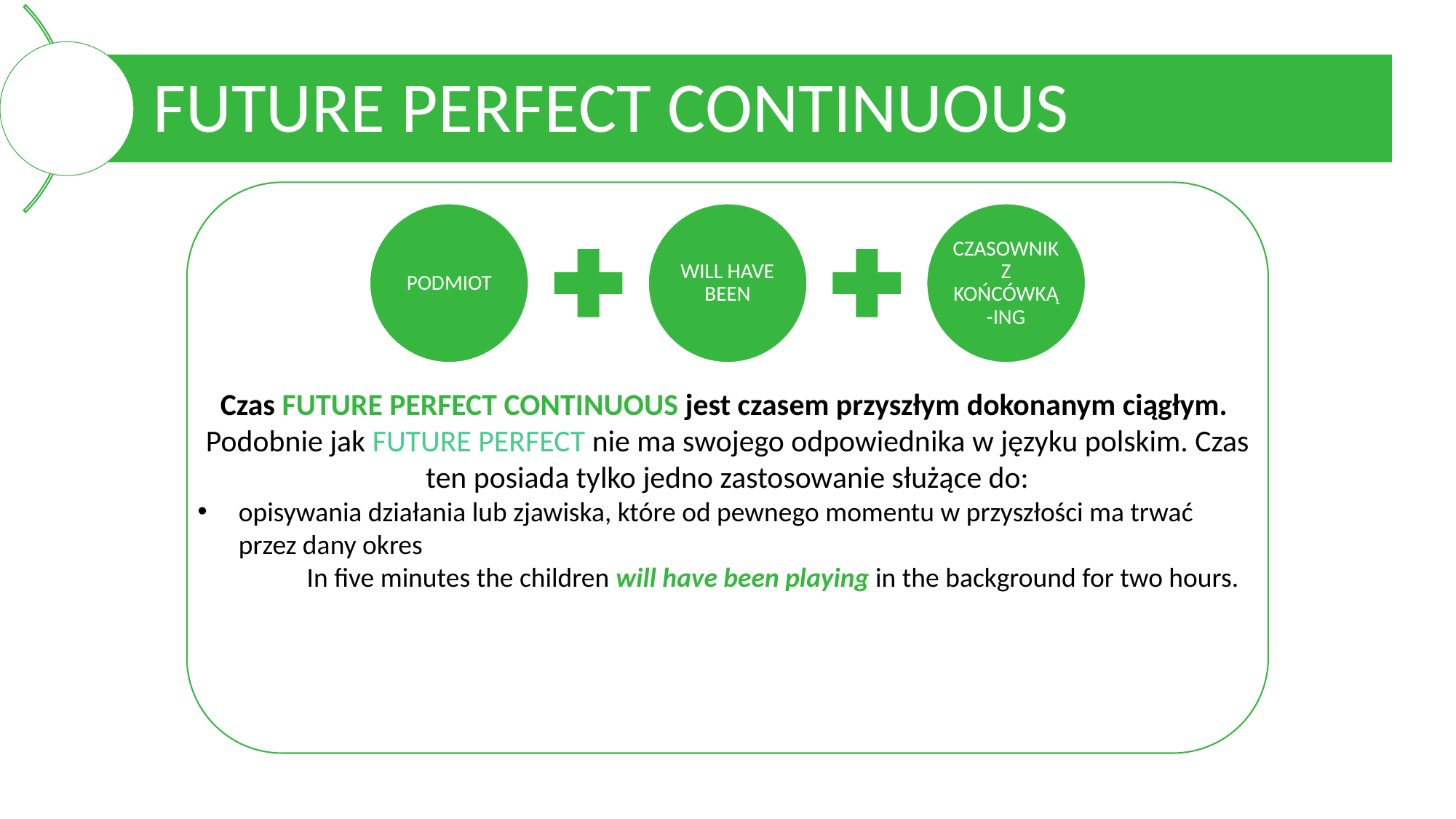

FUTURE PERFECT CONTINUOUS

PODMIOT

WILL HAVE BEEN

CZASOWNIK Z KOŃCÓWKĄ -ING
Czas FUTURE PERFECT CONTINUOUS jest czasem przyszłym dokonanym ciągłym.
Podobnie jak FUTURE PERFECT nie ma swojego odpowiednika w języku polskim. Czas ten posiada tylko jedno zastosowanie służące do:
opisywania działania lub zjawiska, które od pewnego momentu w przyszłości ma trwać przez dany okres
	In five minutes the children will have been playing in the background for two hours.